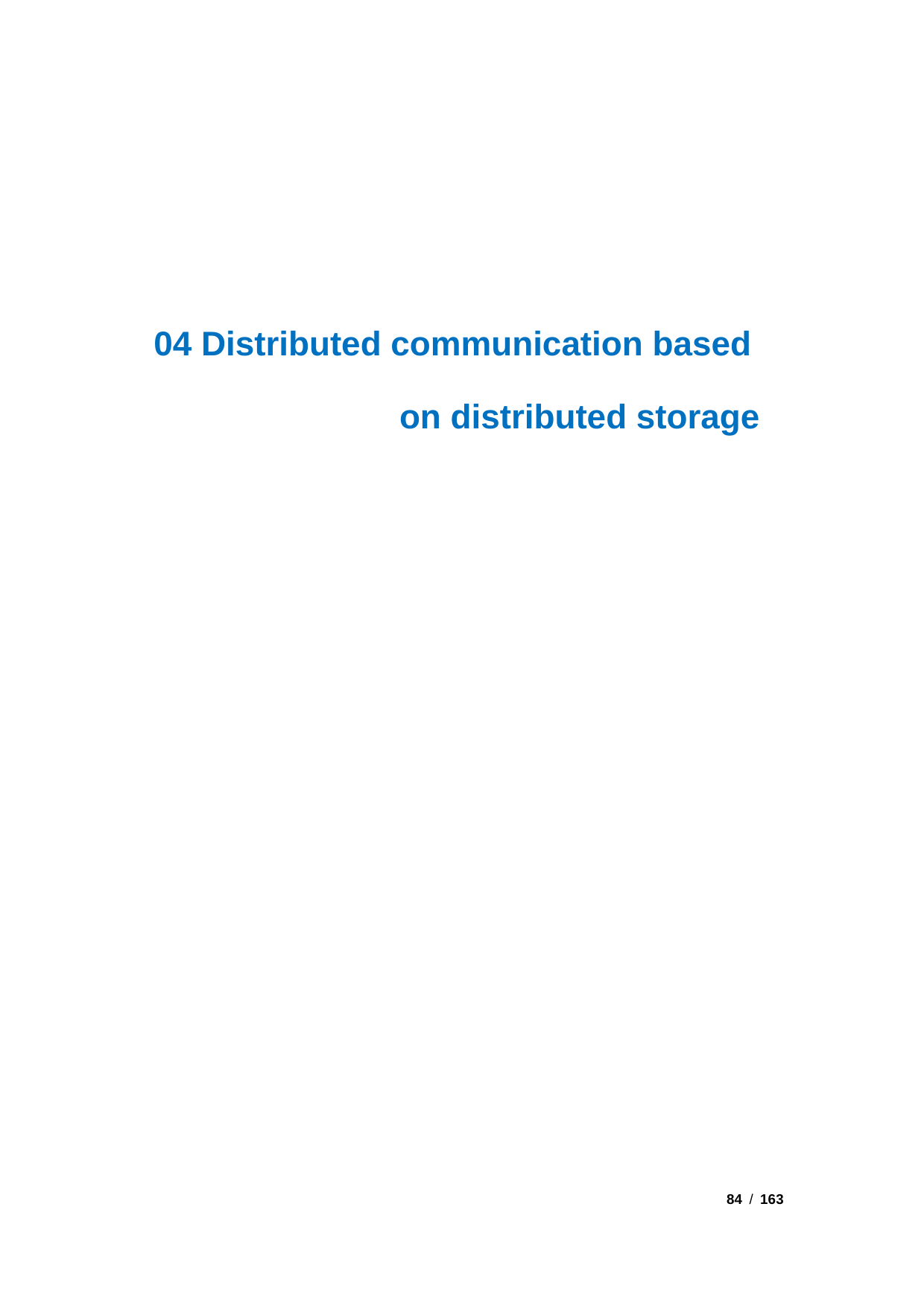

04 Distributed communication based
on distributed storage
84 / 163